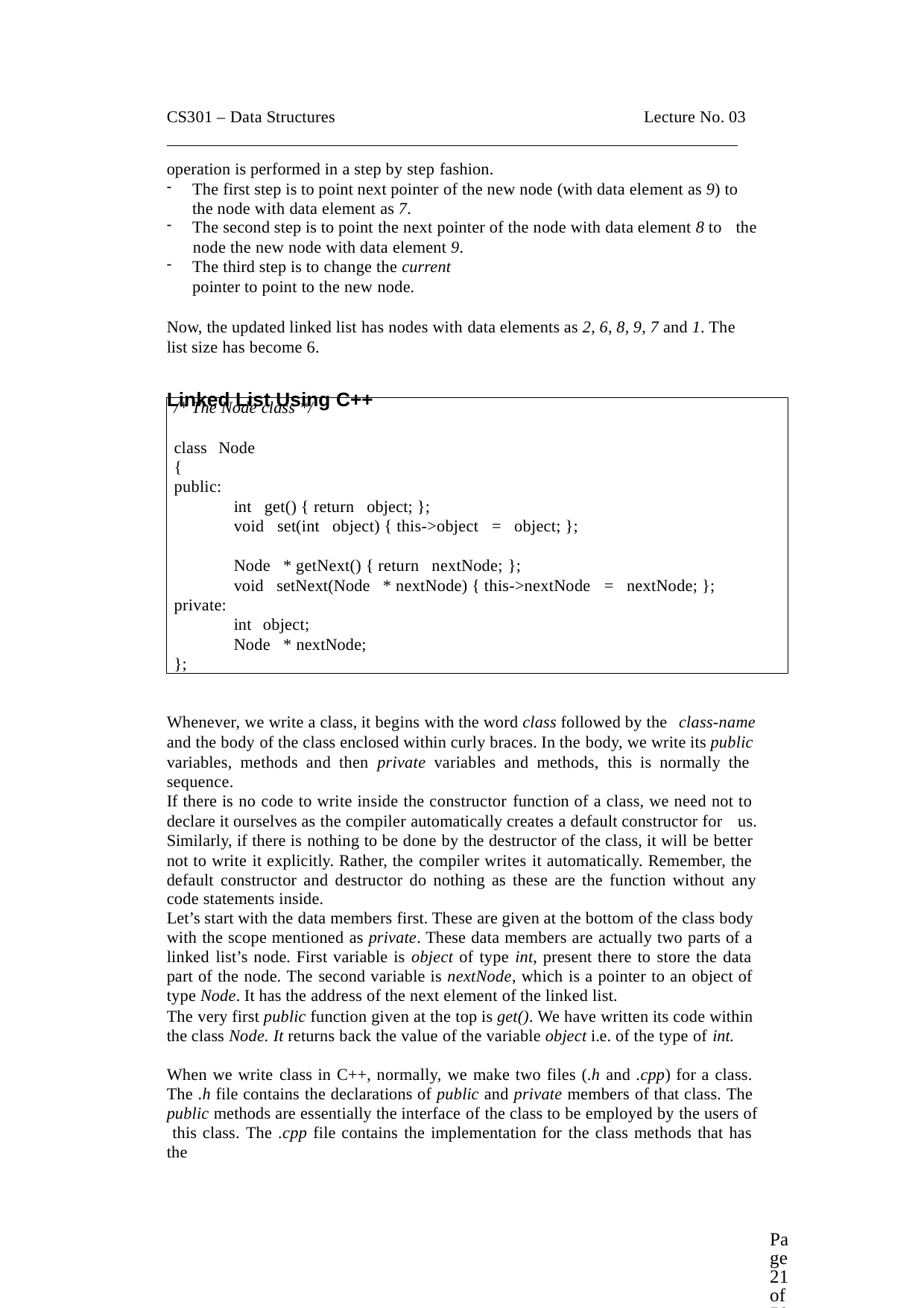

CS301 – Data Structures	Lecture No. 03

operation is performed in a step by step fashion.
The first step is to point next pointer of the new node (with data element as 9) to  the node with data element as 7.
The second step is to point the next pointer of the node with data element 8 to   the
node the new node with data element 9.
The third step is to change the current pointer to point to the new node.

Now, the updated linked list has nodes with data elements as 2, 6, 8, 9, 7 and 1. The  list size has become 6.

Linked List Using C++

/* The Node class */

class  Node
{
public:
int  get() { return  object; };
void   set(int  object) { this->object   =   object; };

Node   * getNext() { return   nextNode; };
void  setNext(Node  * nextNode) { this->nextNode   =   nextNode; };
private:
int  object;
Node   * nextNode;
};
Whenever, we write a class, it begins with the word class followed by the  class-name
and the body of the class enclosed within curly braces. In the body, we write its public  variables, methods and then private variables and methods, this is normally the  sequence.
If there is no code to write inside the constructor function of a class, we need not to  declare it ourselves as the compiler automatically creates a default constructor for   us.
Similarly, if there is nothing to be done by the destructor of the class, it will be better  not to write it explicitly. Rather, the compiler writes it automatically. Remember, the  default constructor and destructor do nothing as these are the function without any
code statements inside.
Let’s start with the data members first. These are given at the bottom of the class body  with the scope mentioned as private. These data members are actually two parts of a  linked list’s node. First variable is object of type int, present there to store the data  part of the node. The second variable is nextNode, which is a pointer to an object of  type Node. It has the address of the next element of the linked list.
The very first public function given at the top is get(). We have written its code within  the class Node. It returns back the value of the variable object i.e. of the type of int.

When we write class in C++, normally, we make two files (.h and .cpp) for a class.  The .h file contains the declarations of public and private members of that class. The  public methods are essentially the interface of the class to be employed by the users of  this class. The .cpp file contains the implementation for the class methods that has  the
Page 21 of 505